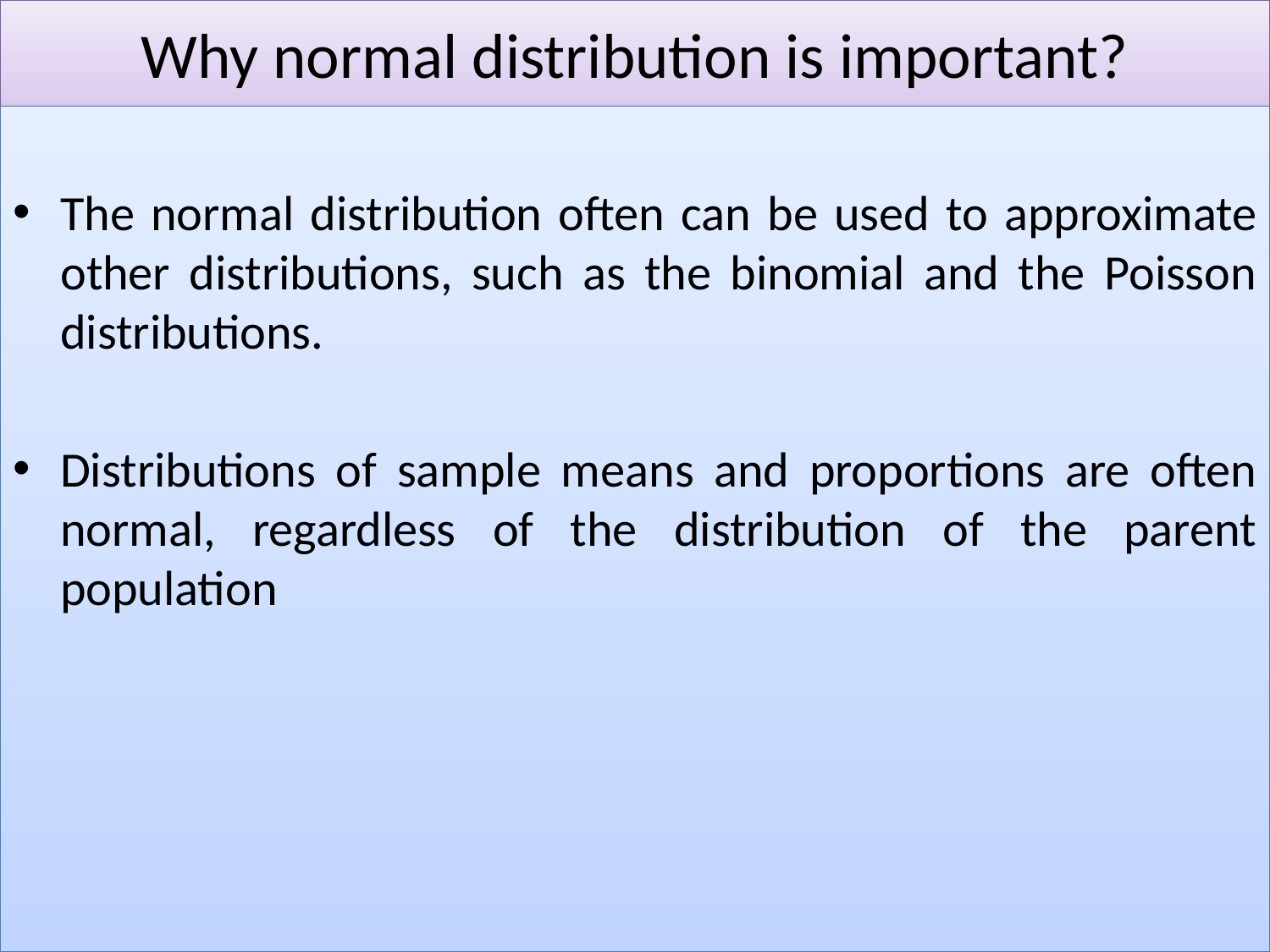

# Why normal distribution is important?

The normal distribution often can be used to approximate other distributions, such as the binomial and the Poisson distributions.

Distributions of sample means and proportions are often normal, regardless of the distribution of the parent population